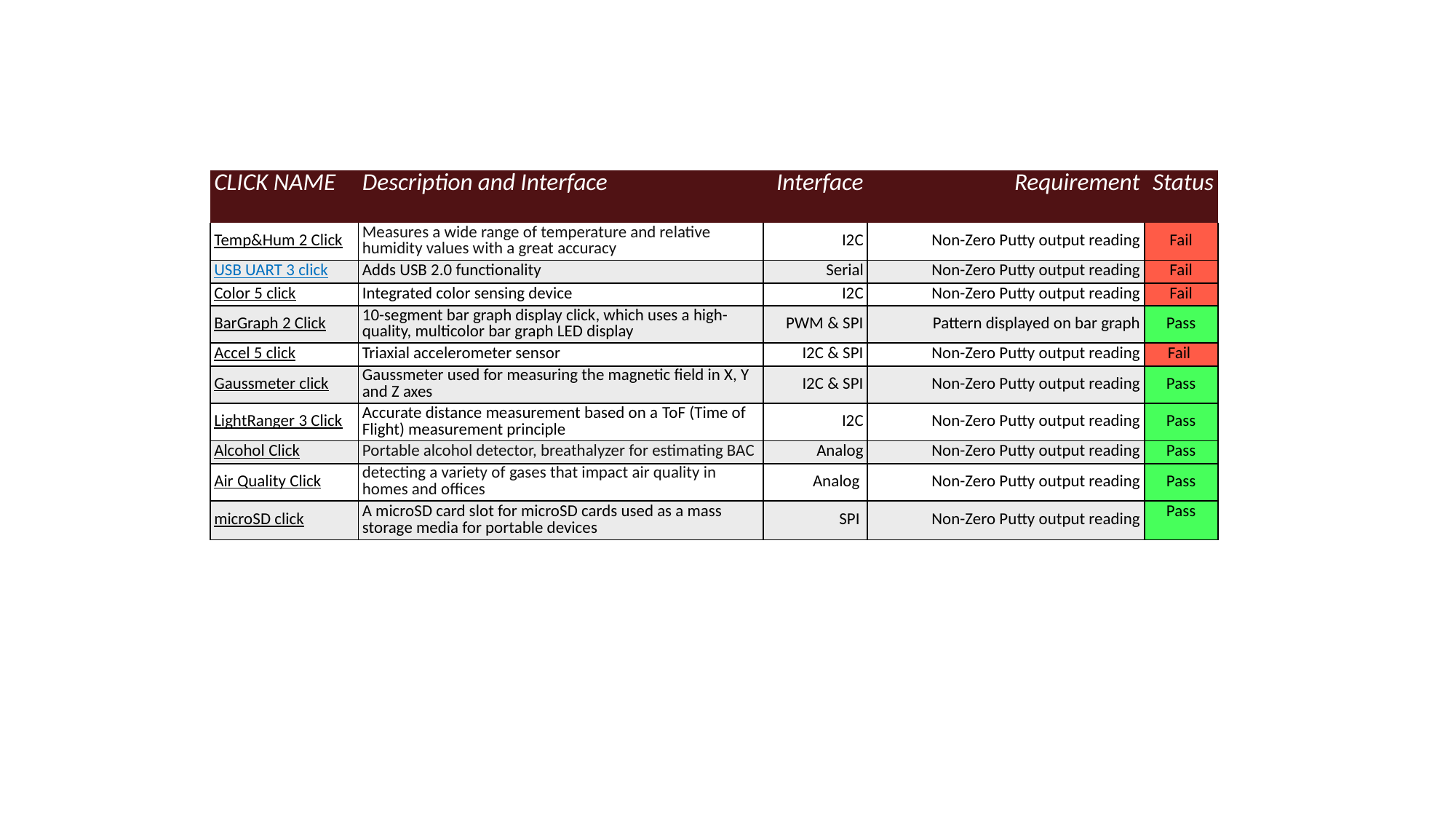

| CLICK NAME | Description and Interface | Interface | Requirement | Status |
| --- | --- | --- | --- | --- |
| Temp&Hum 2 Click | Measures a wide range of temperature and relative humidity values with a great accuracy | I2C | Non-Zero Putty output reading | Fail |
| USB UART 3 click | Adds USB 2.0 functionality | Serial | Non-Zero Putty output reading | Fail |
| Color 5 click | Integrated color sensing device | I2C | Non-Zero Putty output reading | Fail |
| BarGraph 2 Click | 10-segment bar graph display click, which uses a high-quality, multicolor bar graph LED display | PWM & SPI | Pattern displayed on bar graph | Pass |
| Accel 5 click | Triaxial accelerometer sensor | I2C & SPI | Non-Zero Putty output reading | Fail |
| Gaussmeter click | Gaussmeter used for measuring the magnetic field in X, Y and Z axes | I2C & SPI | Non-Zero Putty output reading | Pass |
| LightRanger 3 Click | Accurate distance measurement based on a ToF (Time of Flight) measurement principle | I2C | Non-Zero Putty output reading | Pass |
| Alcohol Click | Portable alcohol detector, breathalyzer for estimating BAC | Analog | Non-Zero Putty output reading | Pass |
| Air Quality Click | detecting a variety of gases that impact air quality in homes and offices | Analog | Non-Zero Putty output reading | Pass |
| microSD click | A microSD card slot for microSD cards used as a mass storage media for portable devices | SPI | Non-Zero Putty output reading | Pass |